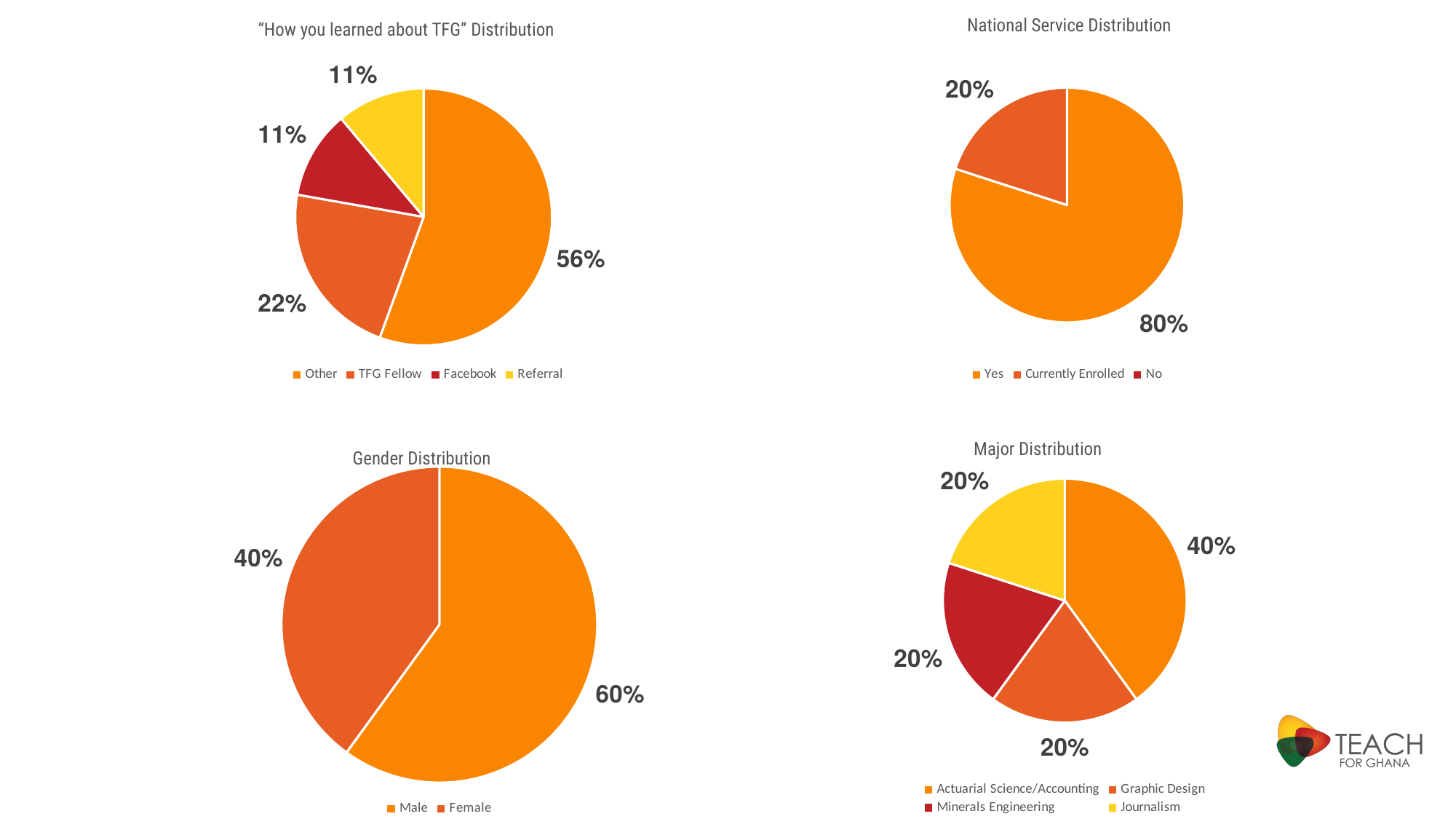

National Service Distribution

### Chart

| Category |  |
|---|---|
| Yes | 4.0 |
| Currently Enrolled | 1.0 |
| No | 0.0 |
“How you learned about TFG” Distribution

### Chart

| Category |  |
|---|---|
| Other | 5.0 |
| TFG Fellow | 2.0 |
| Facebook | 1.0 |
| Referral | 1.0 |
Major Distribution

### Chart

| Category |  |
|---|---|
| Actuarial Science/Accounting | 2.0 |
| Graphic Design | 1.0 |
| Minerals Engineering | 1.0 |
| Journalism | 1.0 |
Gender Distribution

### Chart

| Category |  |
|---|---|
| Male | 3.0 |
| Female | 2.0 |